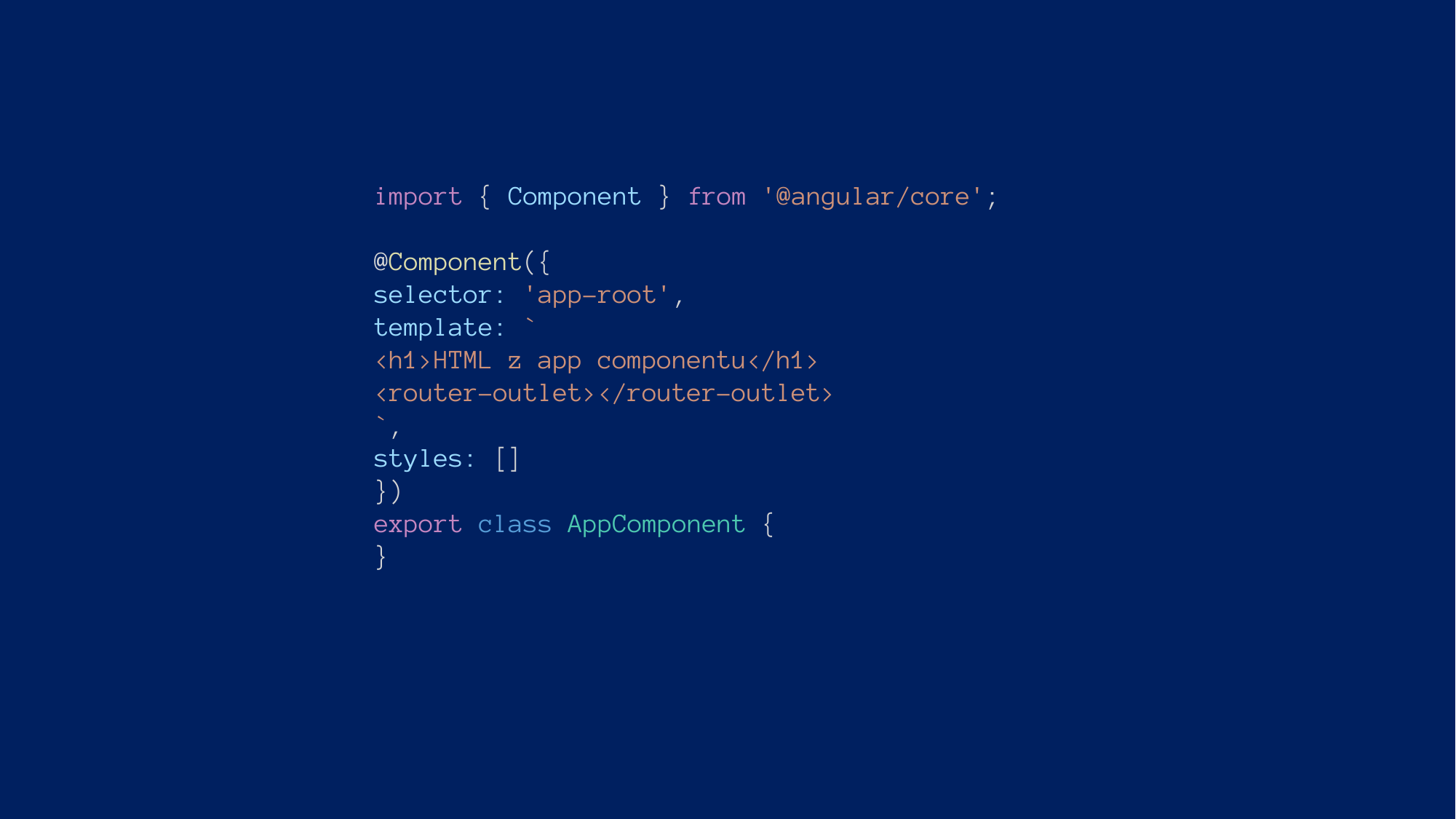

import { Component } from '@angular/core';
@Component({
selector: 'app-root',
template: `
<h1>HTML z app componentu</h1>
<router-outlet></router-outlet>
`,
styles: []
})
export class AppComponent {
}